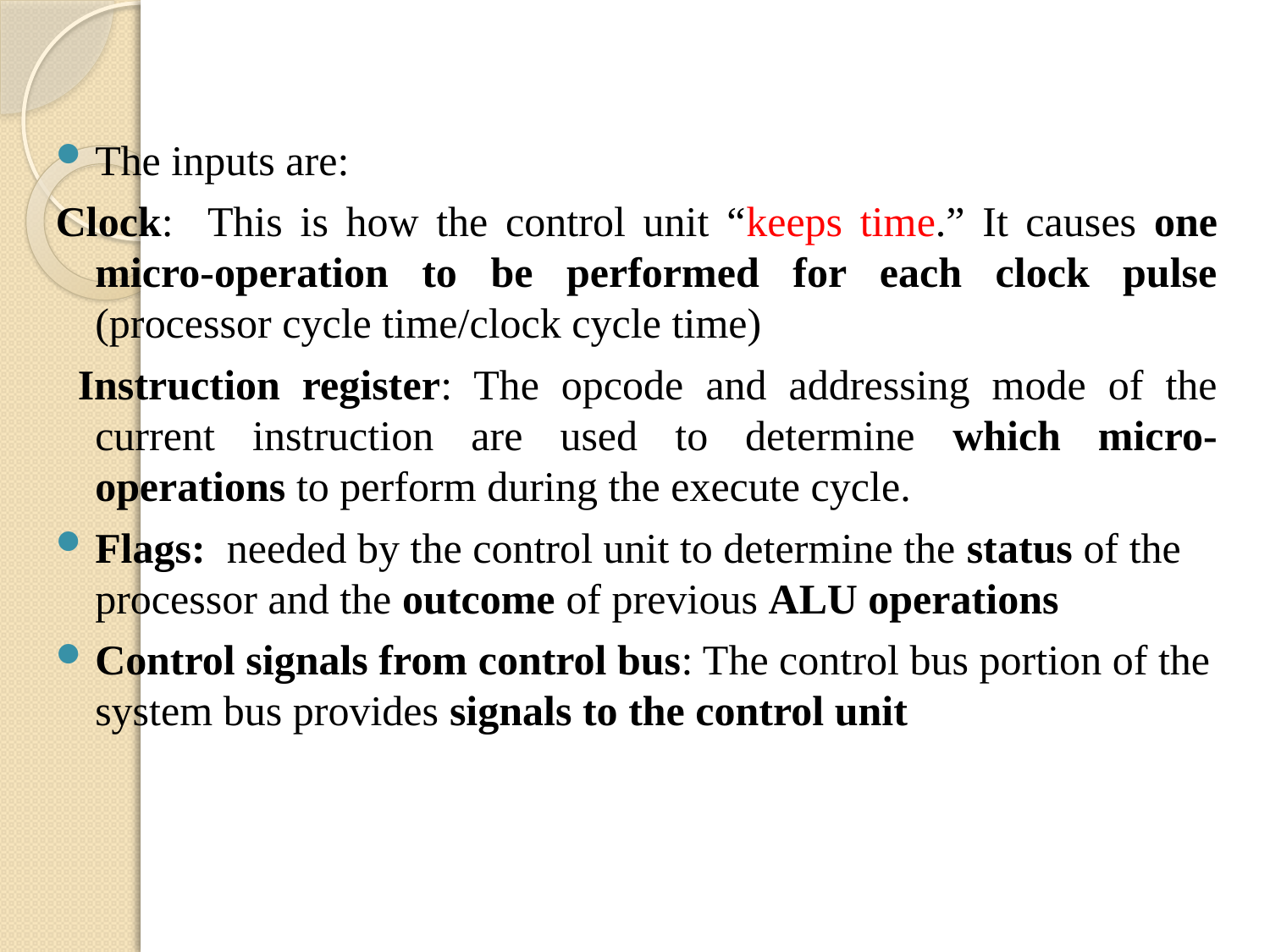

#
The inputs are:
Clock:  This is how the control unit “keeps time.” It causes one micro-operation to be performed for each clock pulse (processor cycle time/clock cycle time)
 Instruction register: The opcode and addressing mode of the current instruction are used to determine which micro-operations to perform during the execute cycle.
Flags:  needed by the control unit to determine the status of the processor and the outcome of previous ALU operations
Control signals from control bus: The control bus portion of the system bus provides signals to the control unit